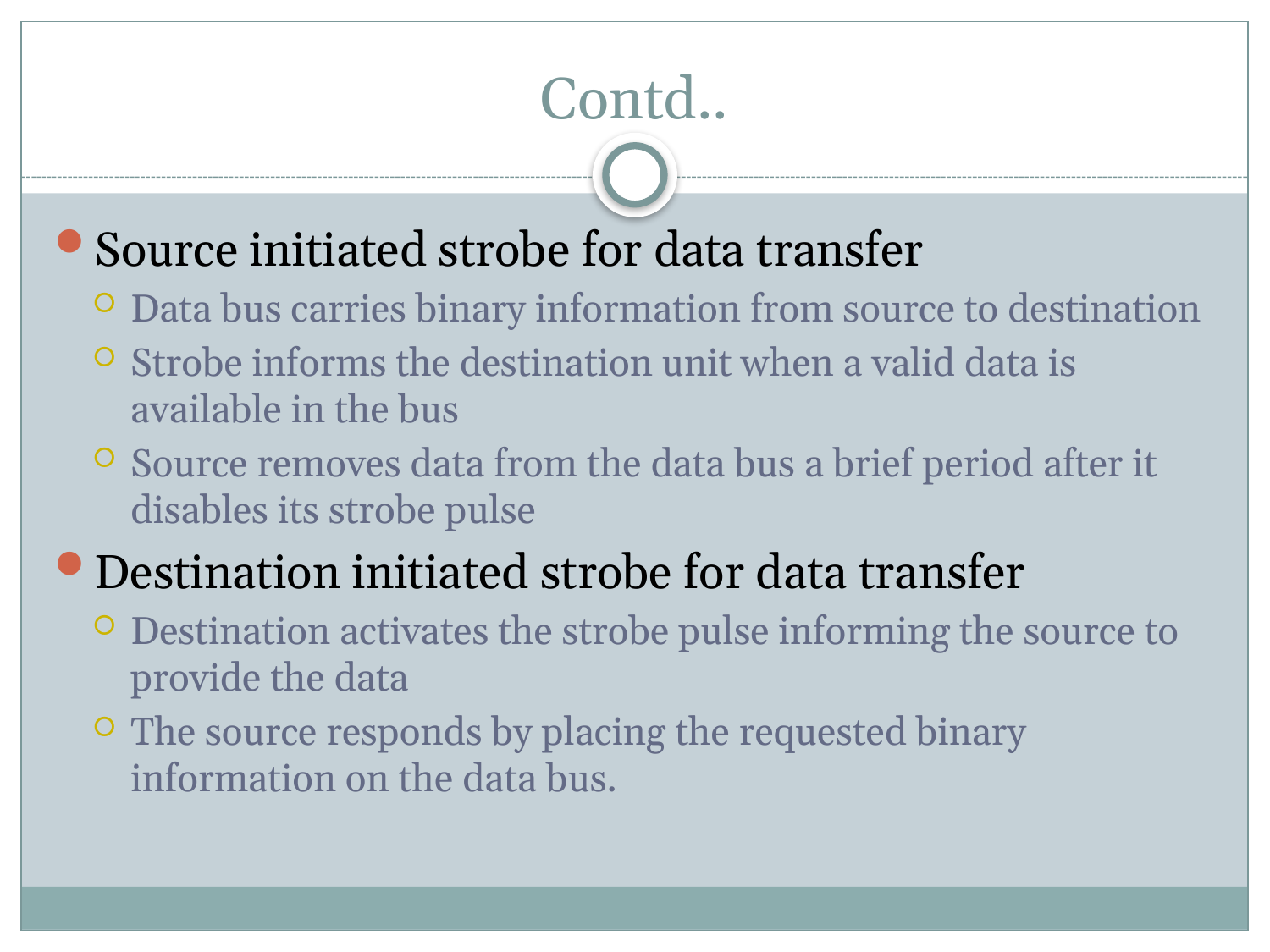

# Contd..
Source initiated strobe for data transfer
Data bus carries binary information from source to destination
Strobe informs the destination unit when a valid data is available in the bus
Source removes data from the data bus a brief period after it disables its strobe pulse
Destination initiated strobe for data transfer
Destination activates the strobe pulse informing the source to provide the data
The source responds by placing the requested binary information on the data bus.